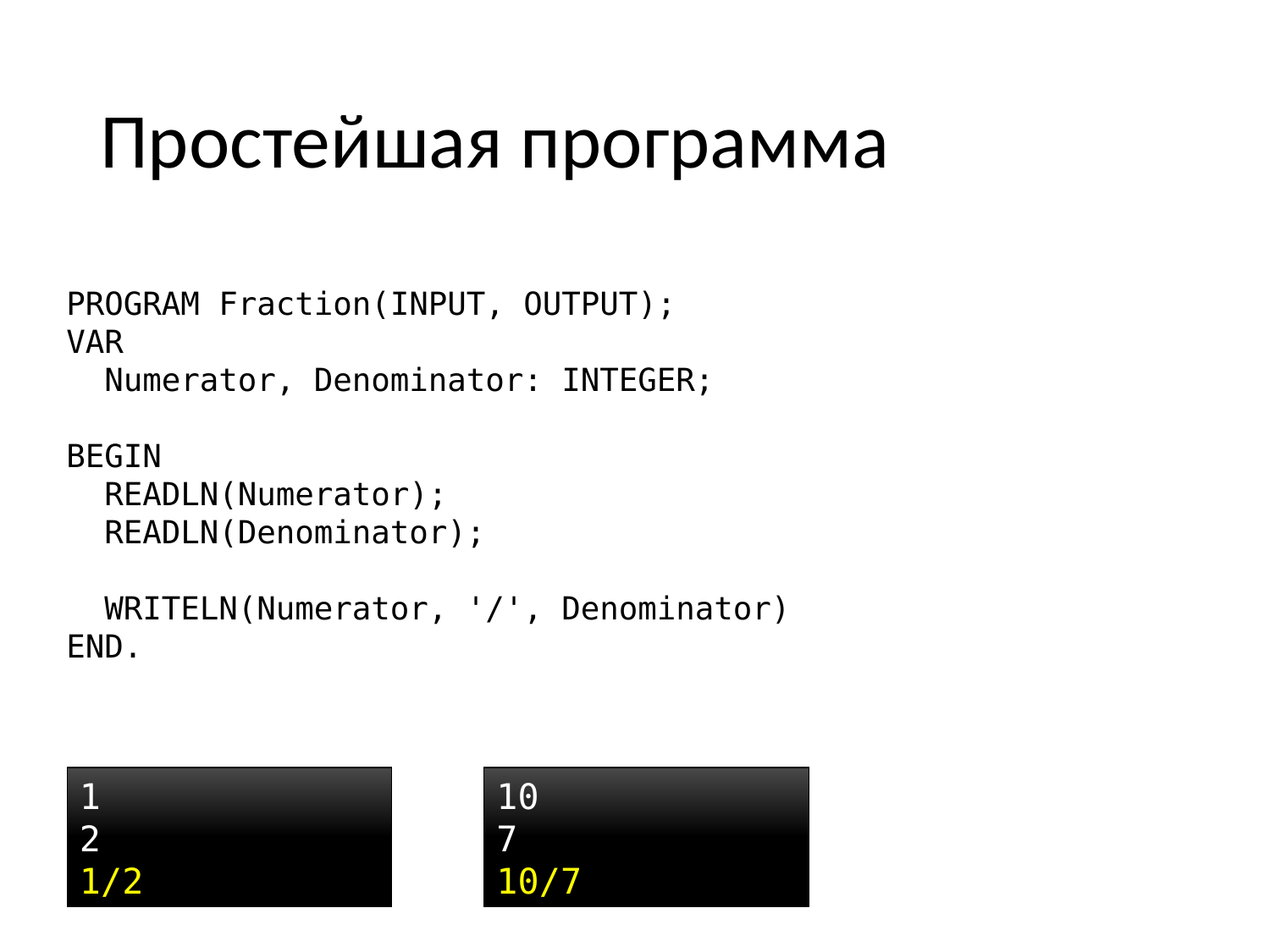

# Простейшая программа
PROGRAM Fraction(INPUT, OUTPUT);
VAR
  Numerator, Denominator: INTEGER;

BEGIN
  READLN(Numerator);
  READLN(Denominator);

  WRITELN(Numerator, '/', Denominator)
END.
1
2
1/2
10
7
10/7